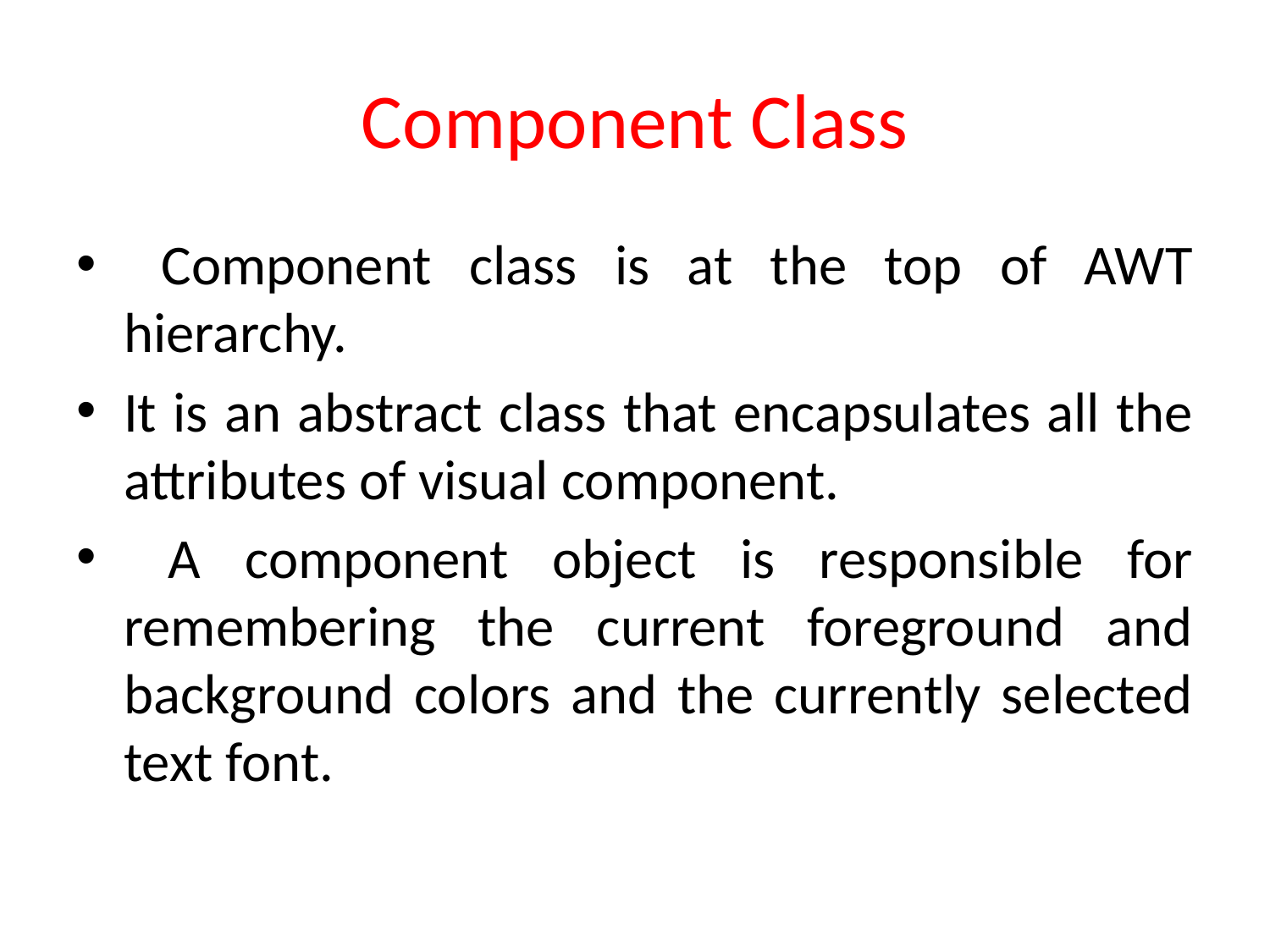

# Component Class
 Component class is at the top of AWT hierarchy.
It is an abstract class that encapsulates all the attributes of visual component.
 A component object is responsible for remembering the current foreground and background colors and the currently selected text font.